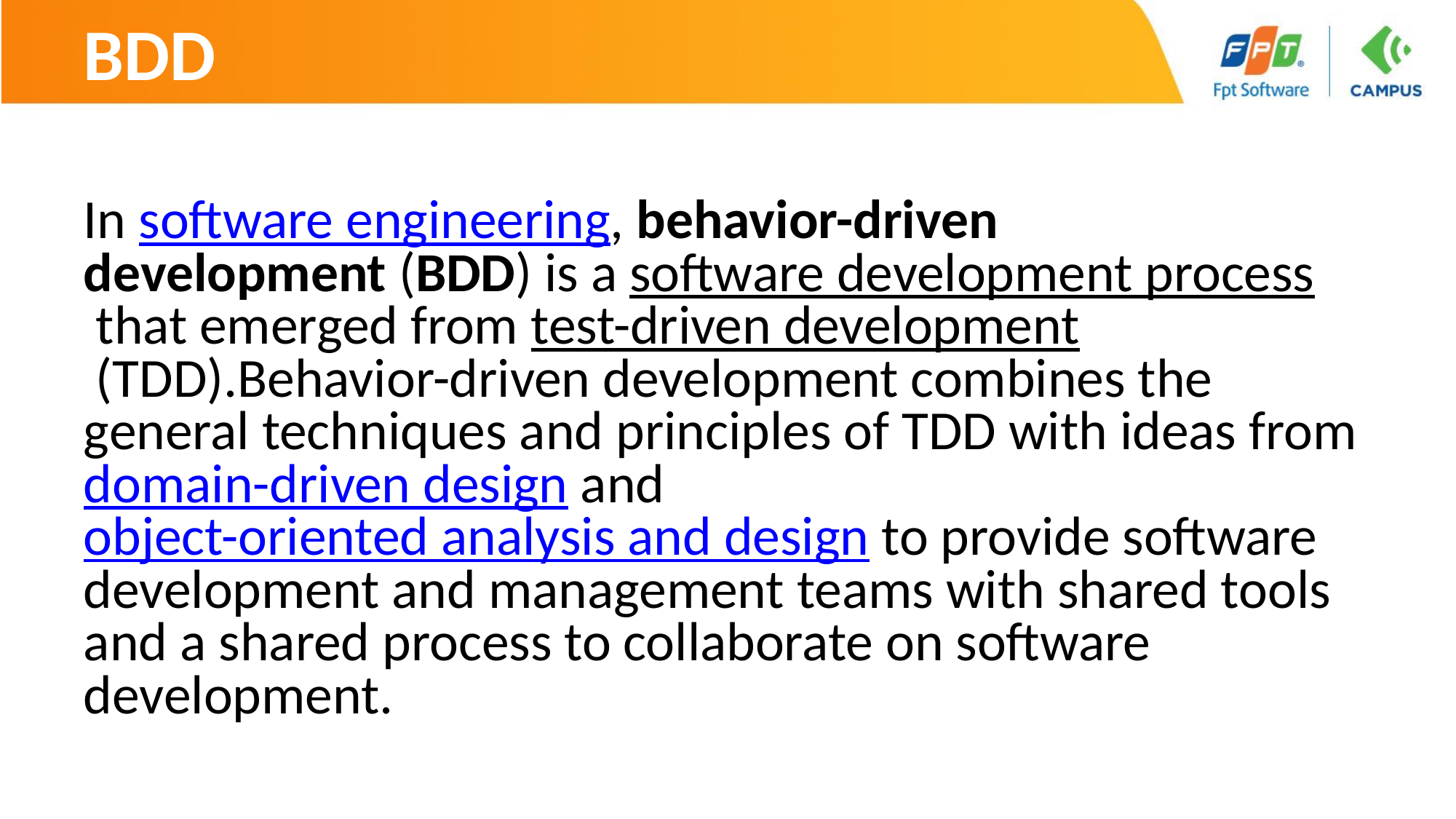

# BDD
In software engineering, behavior-driven development (BDD) is a software development process that emerged from test-driven development (TDD).Behavior-driven development combines the general techniques and principles of TDD with ideas from domain-driven design and object-oriented analysis and design to provide software development and management teams with shared tools and a shared process to collaborate on software development.